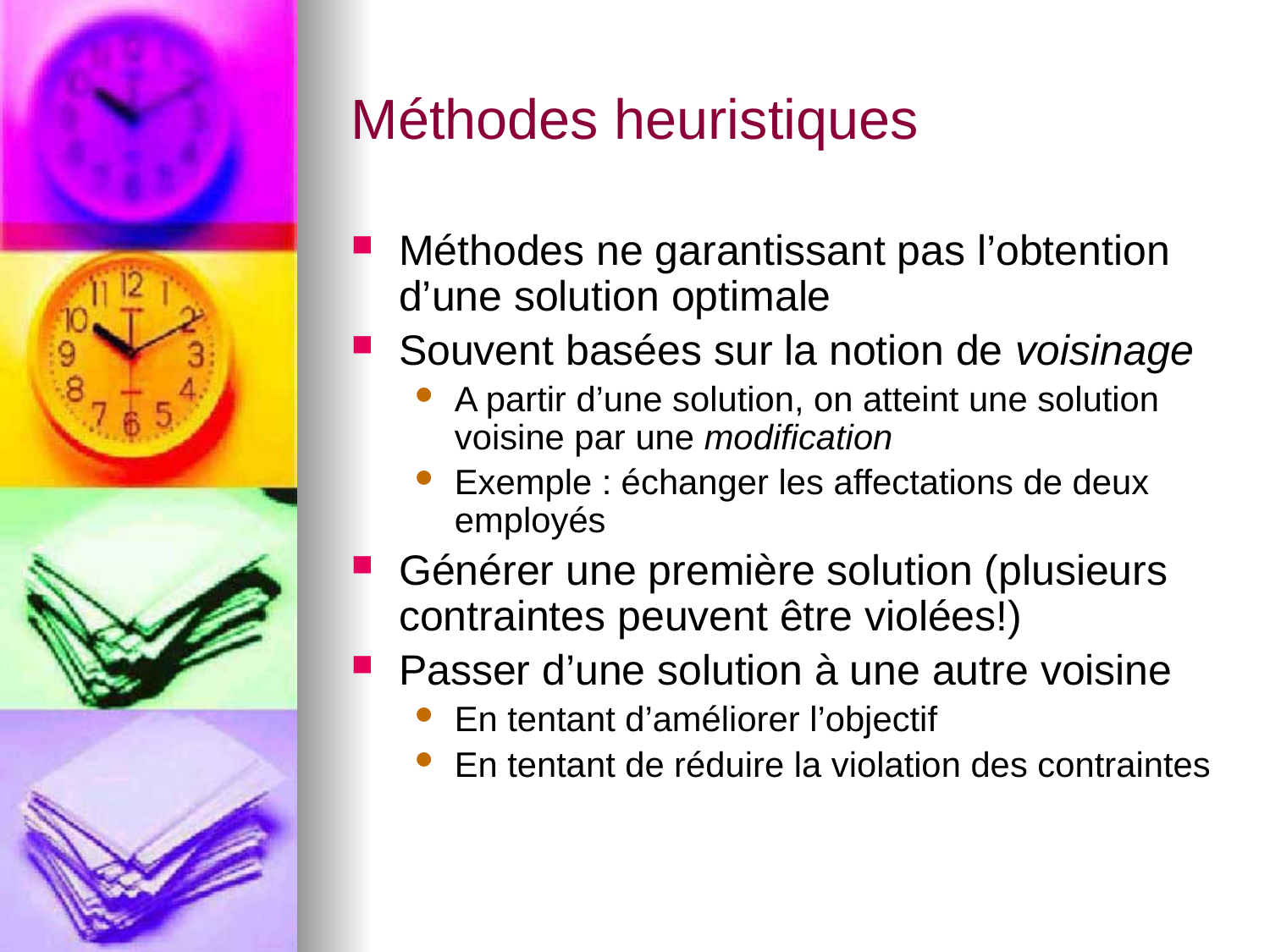

# Méthodes heuristiques
Méthodes ne garantissant pas l’obtention d’une solution optimale
Souvent basées sur la notion de voisinage
A partir d’une solution, on atteint une solution voisine par une modification
Exemple : échanger les affectations de deux employés
Générer une première solution (plusieurs contraintes peuvent être violées!)
Passer d’une solution à une autre voisine
En tentant d’améliorer l’objectif
En tentant de réduire la violation des contraintes